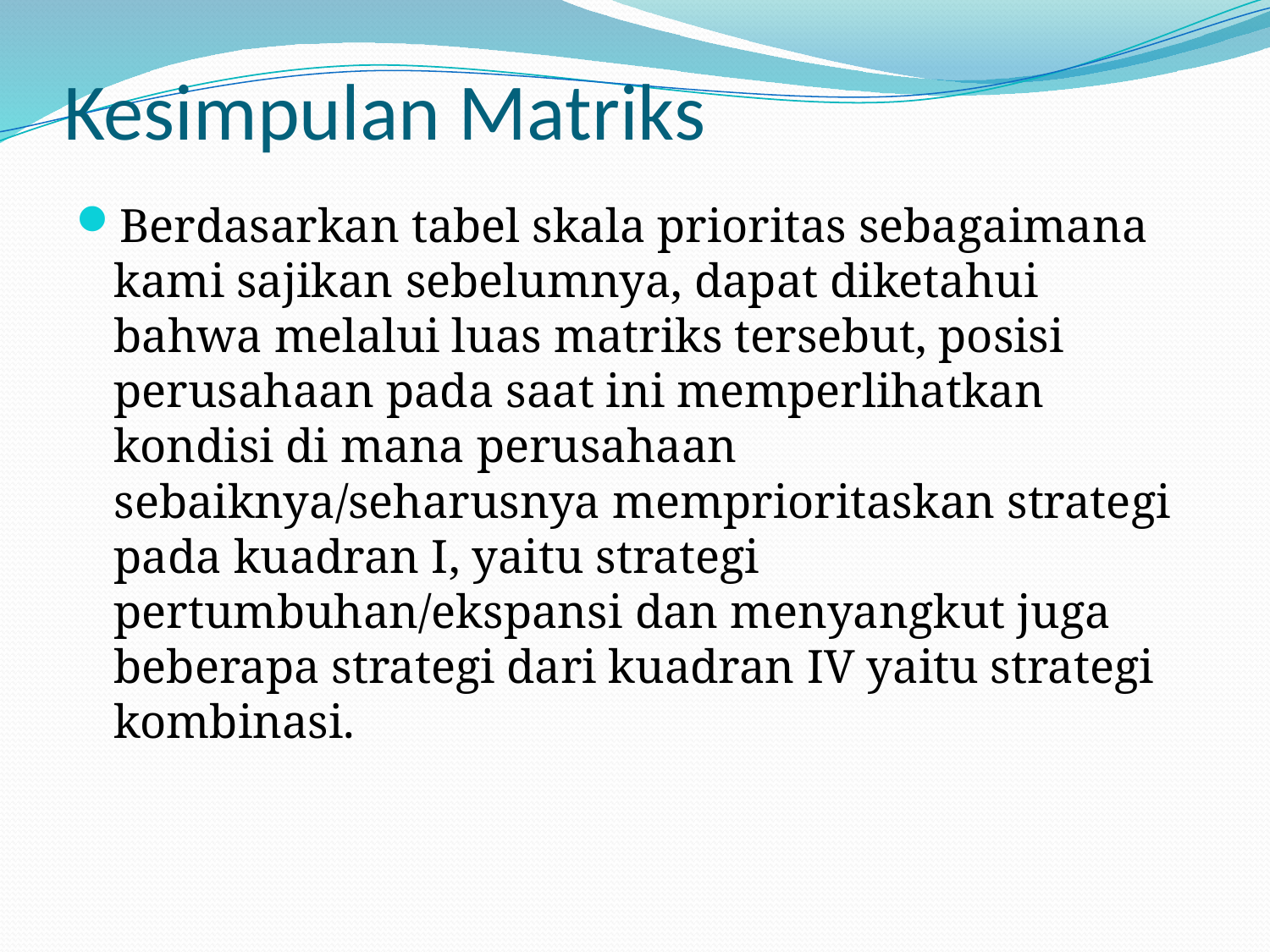

# Kesimpulan Matriks
Berdasarkan tabel skala prioritas sebagaimana kami sajikan sebelumnya, dapat diketahui bahwa melalui luas matriks tersebut, posisi perusahaan pada saat ini memperlihatkan kondisi di mana perusahaan sebaiknya/seharusnya memprioritaskan strategi pada kuadran I, yaitu strategi pertumbuhan/ekspansi dan menyangkut juga beberapa strategi dari kuadran IV yaitu strategi kombinasi.